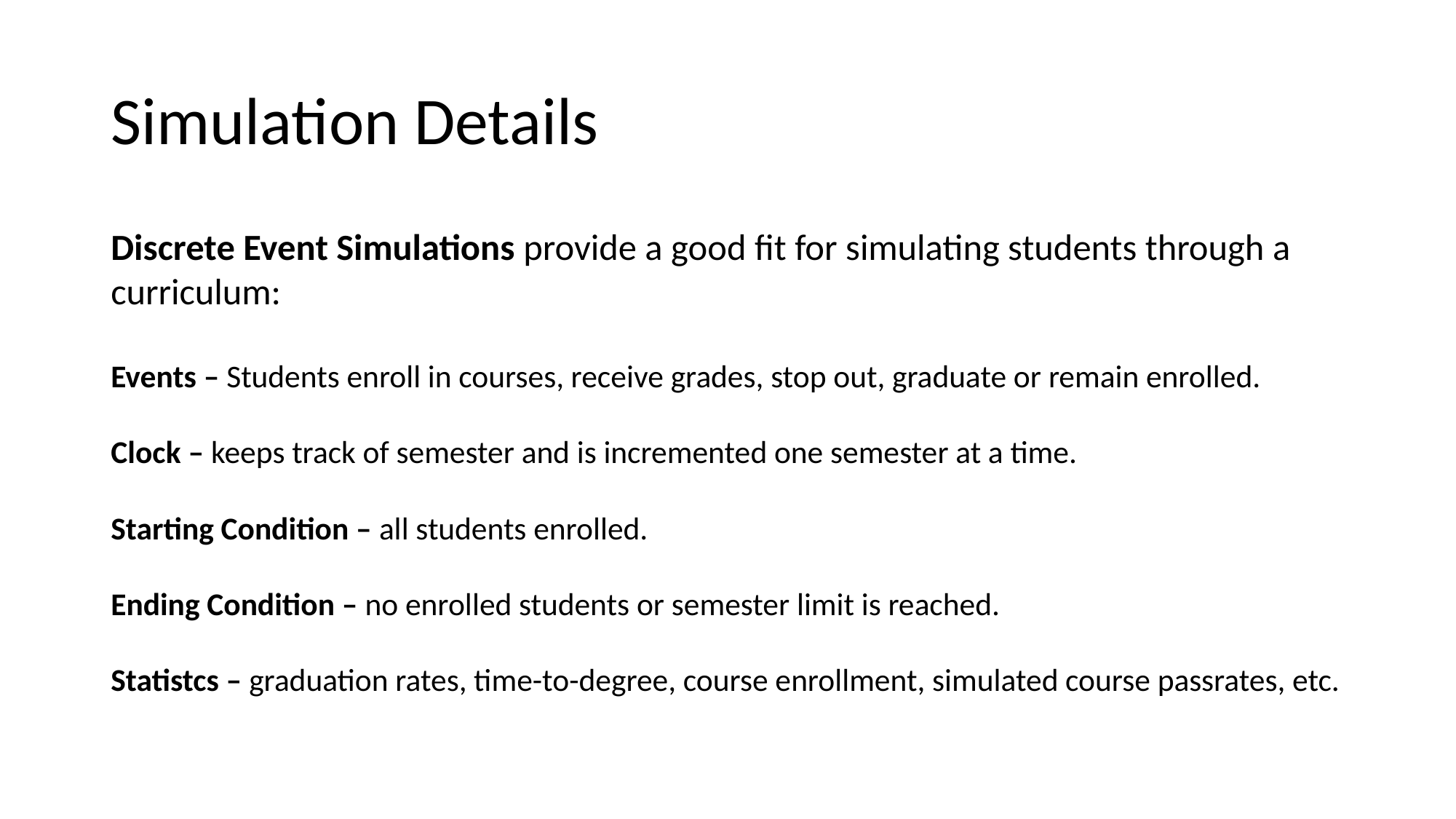

# Simulation Details
Discrete Event Simulations provide a good fit for simulating students through a curriculum:

Events – Students enroll in courses, receive grades, stop out, graduate or remain enrolled.

Clock – keeps track of semester and is incremented one semester at a time.

Starting Condition – all students enrolled.

Ending Condition – no enrolled students or semester limit is reached.

Statistcs – graduation rates, time-to-degree, course enrollment, simulated course passrates, etc.